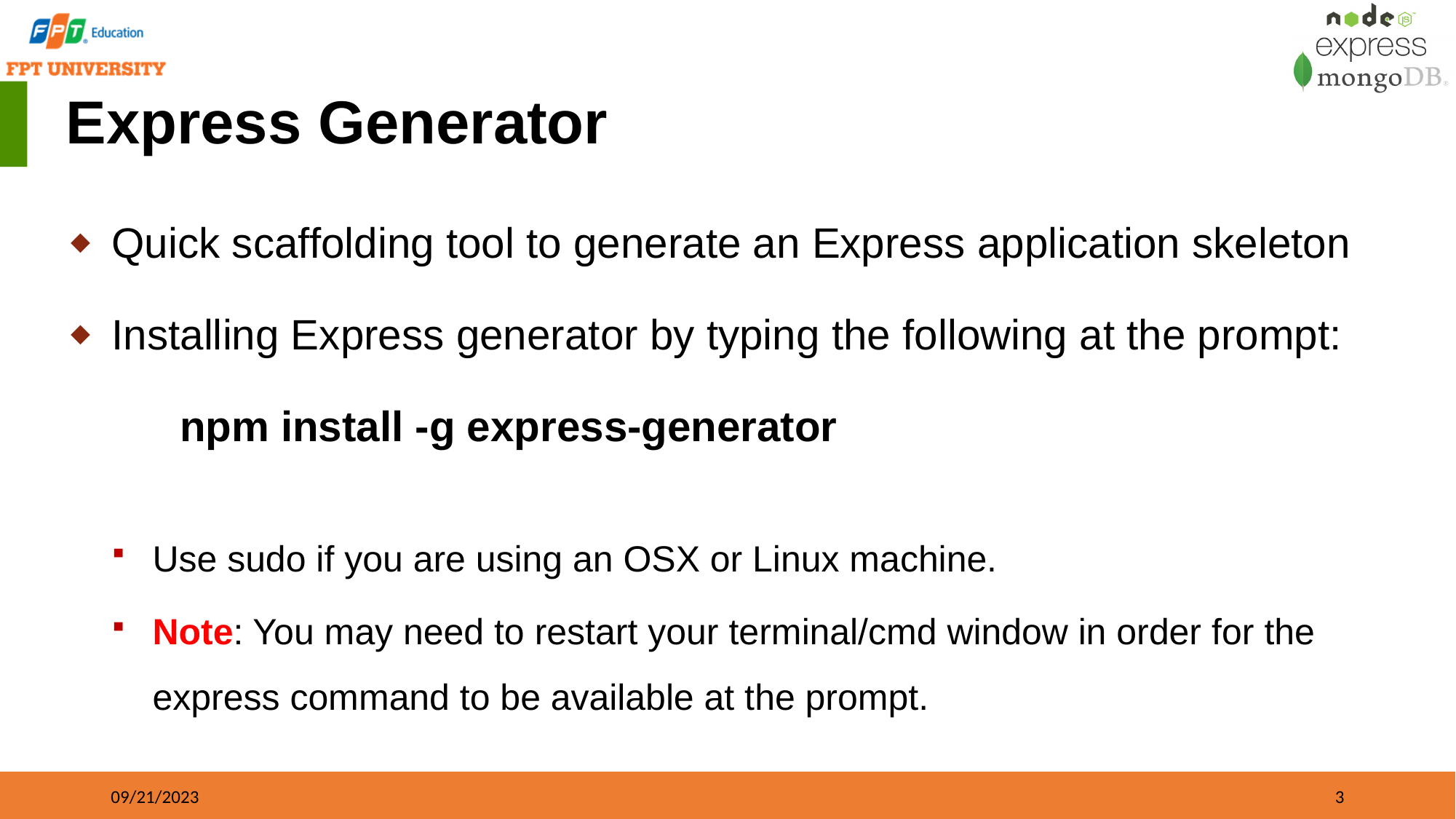

# Express Generator
Quick scaffolding tool to generate an Express application skeleton
Installing Express generator by typing the following at the prompt:
	npm install -g express-generator

Use sudo if you are using an OSX or Linux machine.
Note: You may need to restart your terminal/cmd window in order for the express command to be available at the prompt.

09/21/2023
3